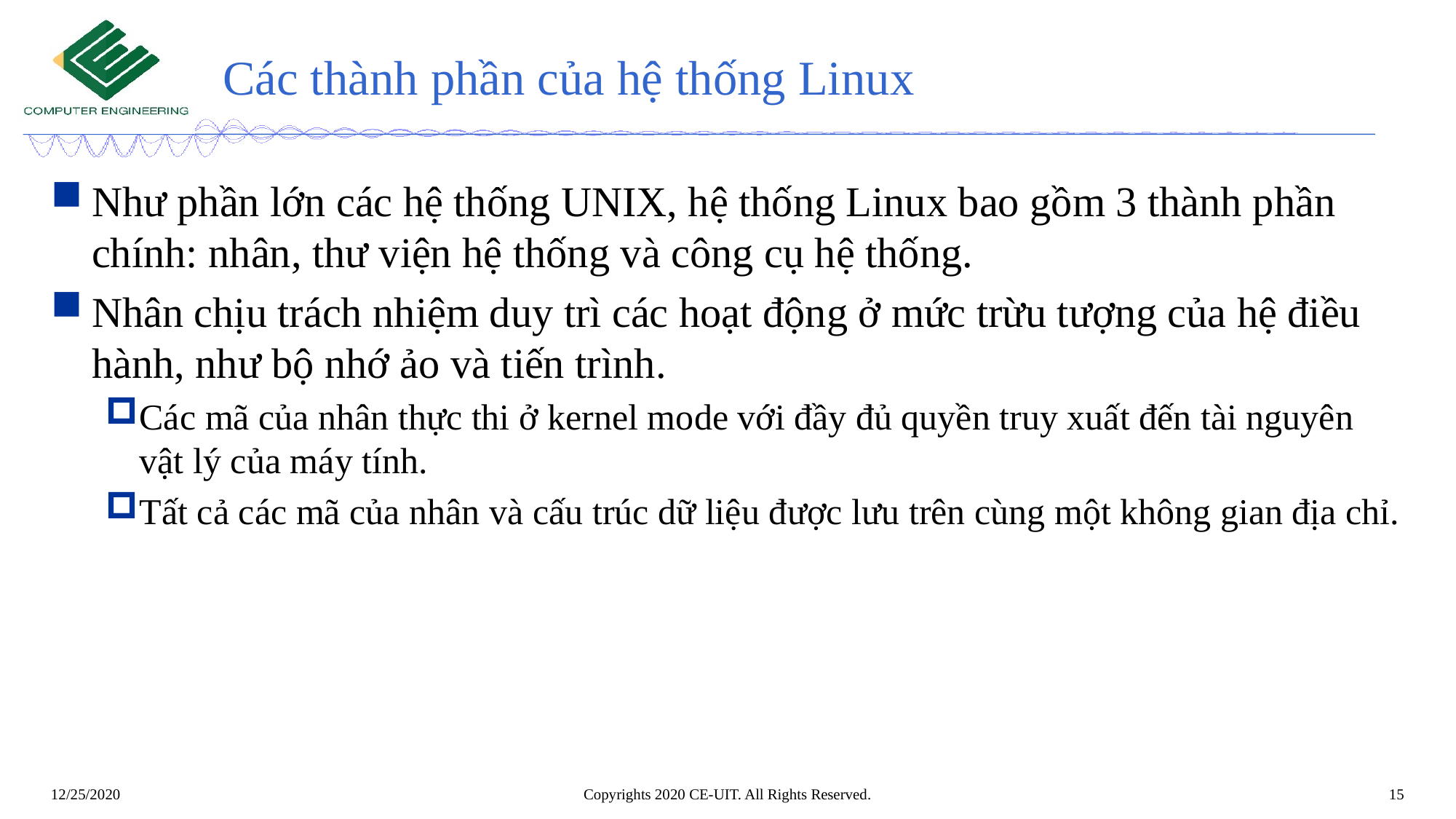

# Các thành phần của hệ thống Linux
Như phần lớn các hệ thống UNIX, hệ thống Linux bao gồm 3 thành phần chính: nhân, thư viện hệ thống và công cụ hệ thống.
Nhân chịu trách nhiệm duy trì các hoạt động ở mức trừu tượng của hệ điều hành, như bộ nhớ ảo và tiến trình.
Các mã của nhân thực thi ở kernel mode với đầy đủ quyền truy xuất đến tài nguyên vật lý của máy tính.
Tất cả các mã của nhân và cấu trúc dữ liệu được lưu trên cùng một không gian địa chỉ.
Copyrights 2020 CE-UIT. All Rights Reserved.
15
12/25/2020